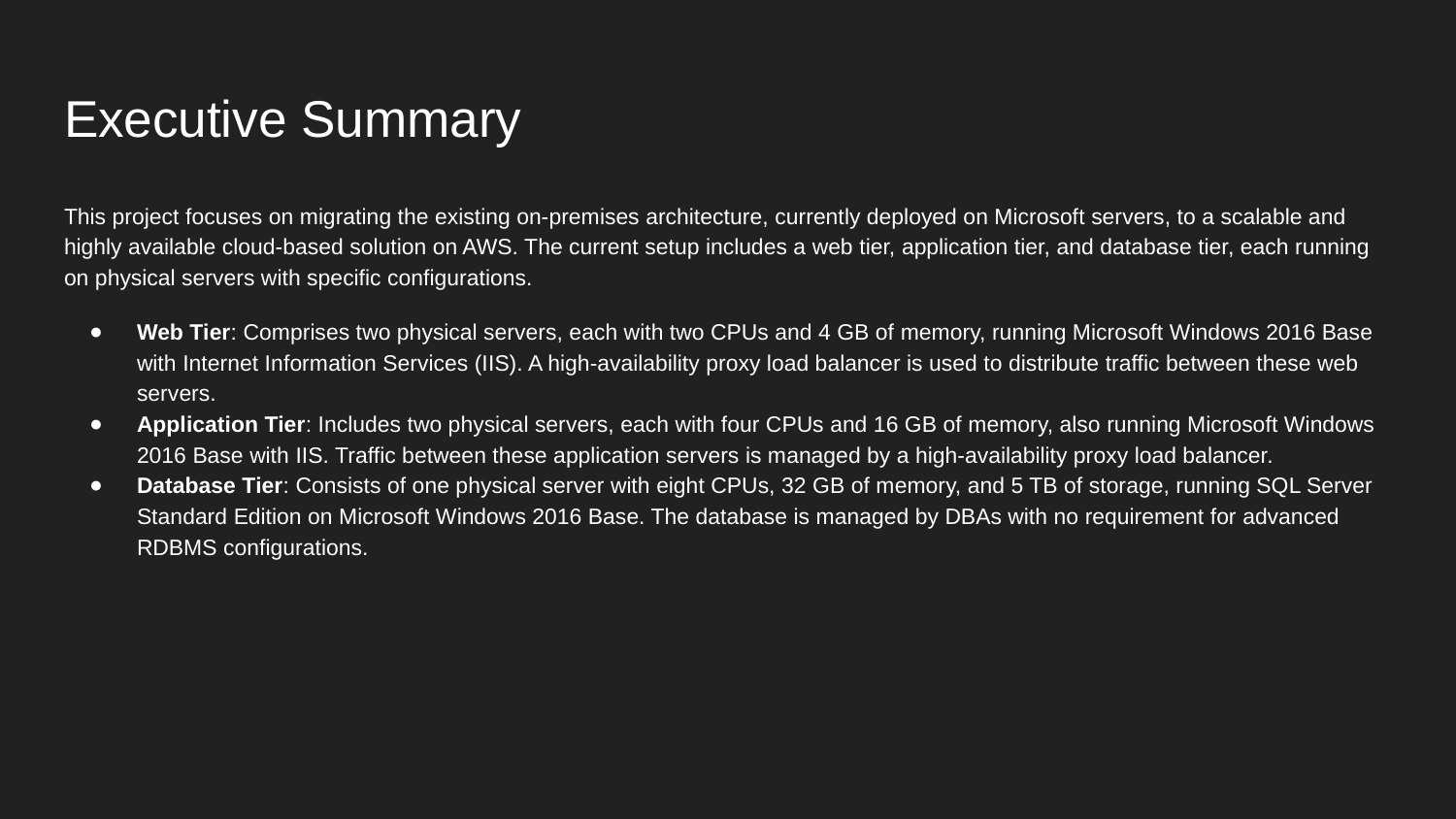

# Executive Summary
This project focuses on migrating the existing on-premises architecture, currently deployed on Microsoft servers, to a scalable and highly available cloud-based solution on AWS. The current setup includes a web tier, application tier, and database tier, each running on physical servers with specific configurations.
Web Tier: Comprises two physical servers, each with two CPUs and 4 GB of memory, running Microsoft Windows 2016 Base with Internet Information Services (IIS). A high-availability proxy load balancer is used to distribute traffic between these web servers.
Application Tier: Includes two physical servers, each with four CPUs and 16 GB of memory, also running Microsoft Windows 2016 Base with IIS. Traffic between these application servers is managed by a high-availability proxy load balancer.
Database Tier: Consists of one physical server with eight CPUs, 32 GB of memory, and 5 TB of storage, running SQL Server Standard Edition on Microsoft Windows 2016 Base. The database is managed by DBAs with no requirement for advanced RDBMS configurations.